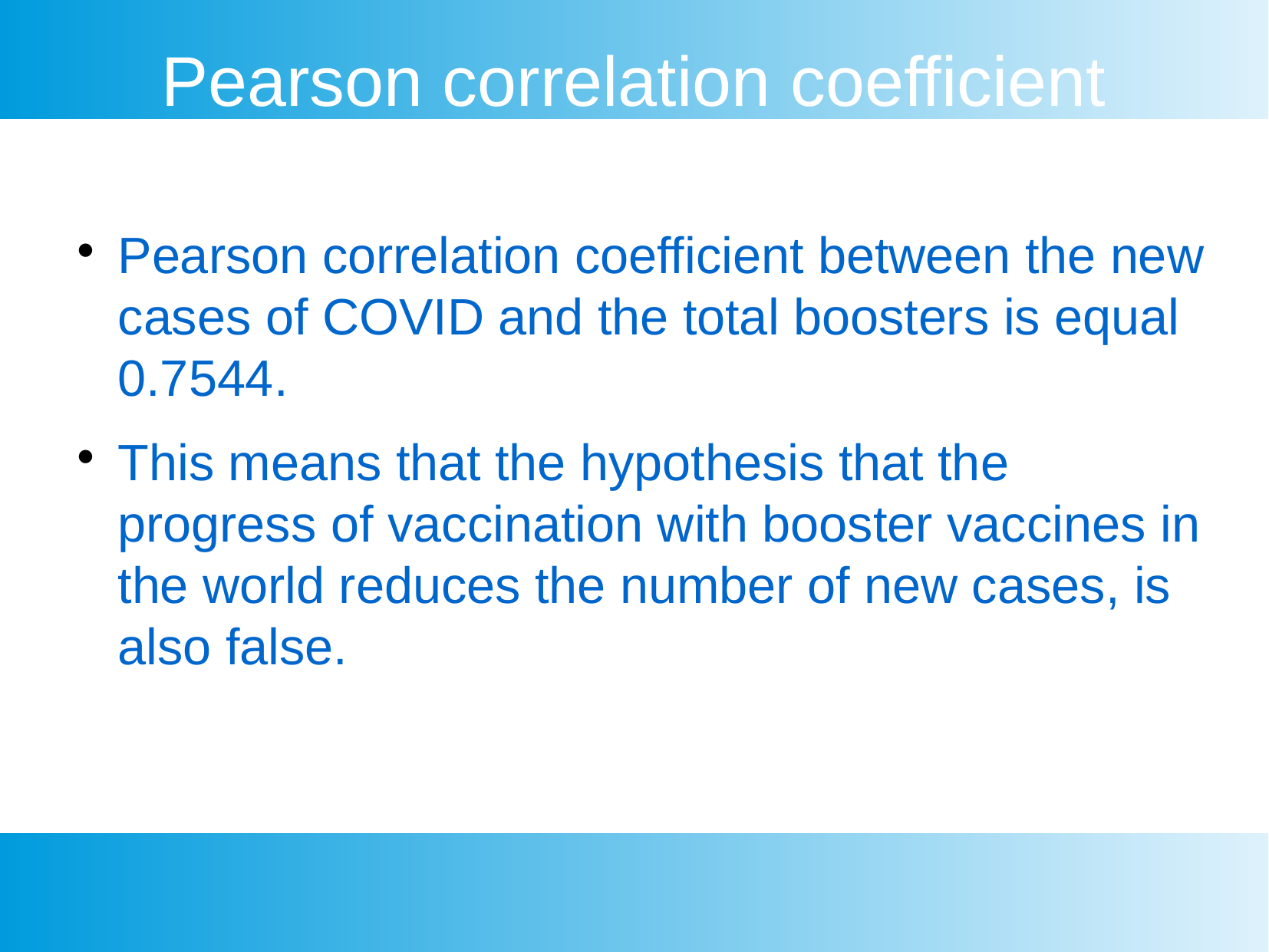

Pearson correlation coefficient
Pearson correlation coefficient between the new cases of COVID and the total boosters is equal 0.7544.
This means that the hypothesis that the progress of vaccination with booster vaccines in the world reduces the number of new cases, is also false.